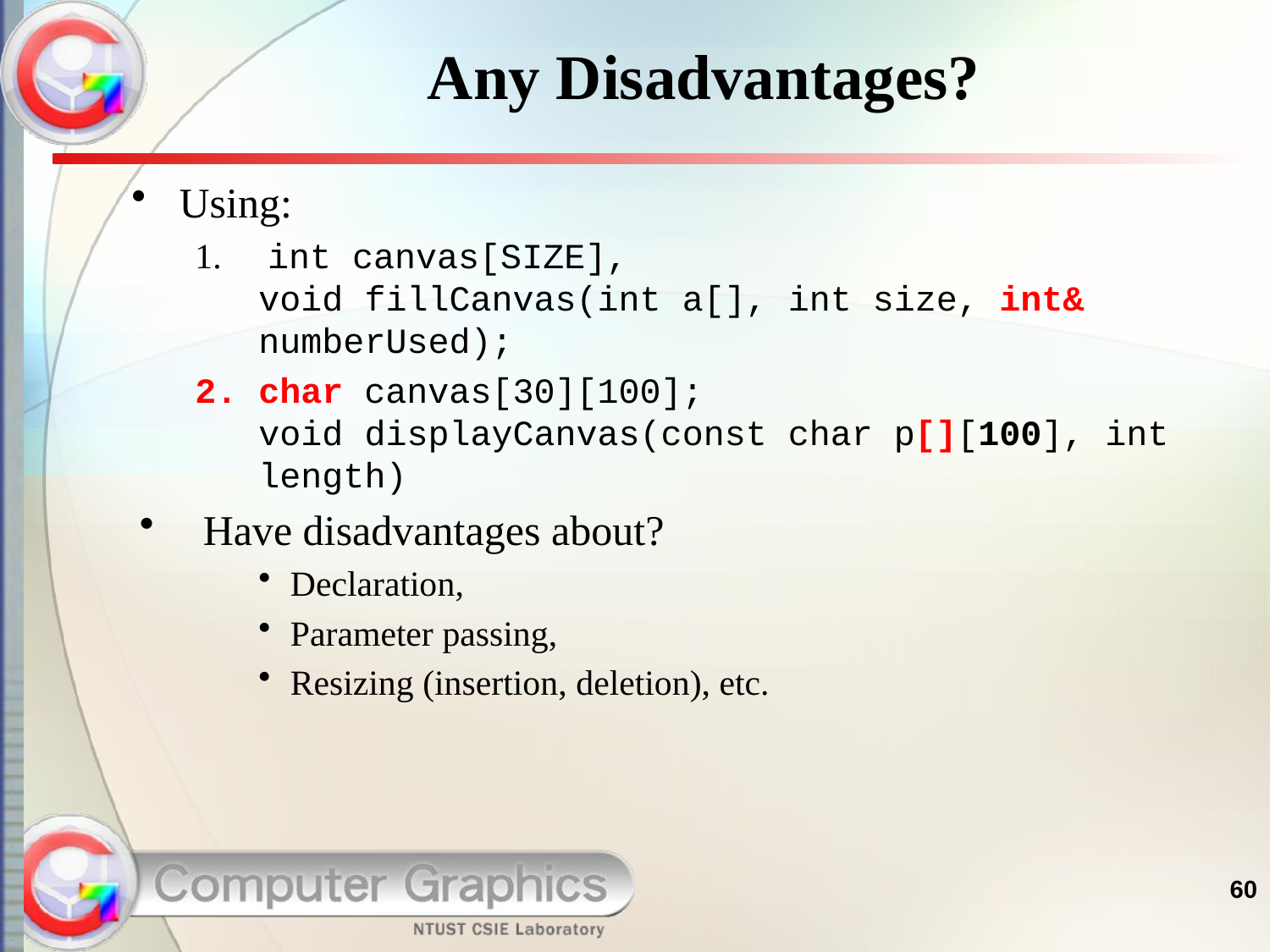

# Any Disadvantages?
Using:
 int canvas[SIZE],
void fillCanvas(int a[], int size, int& numberUsed);
char canvas[30][100];
void displayCanvas(const char p[][100], int length)
Have disadvantages about?
Declaration,
Parameter passing,
Resizing (insertion, deletion), etc.

60